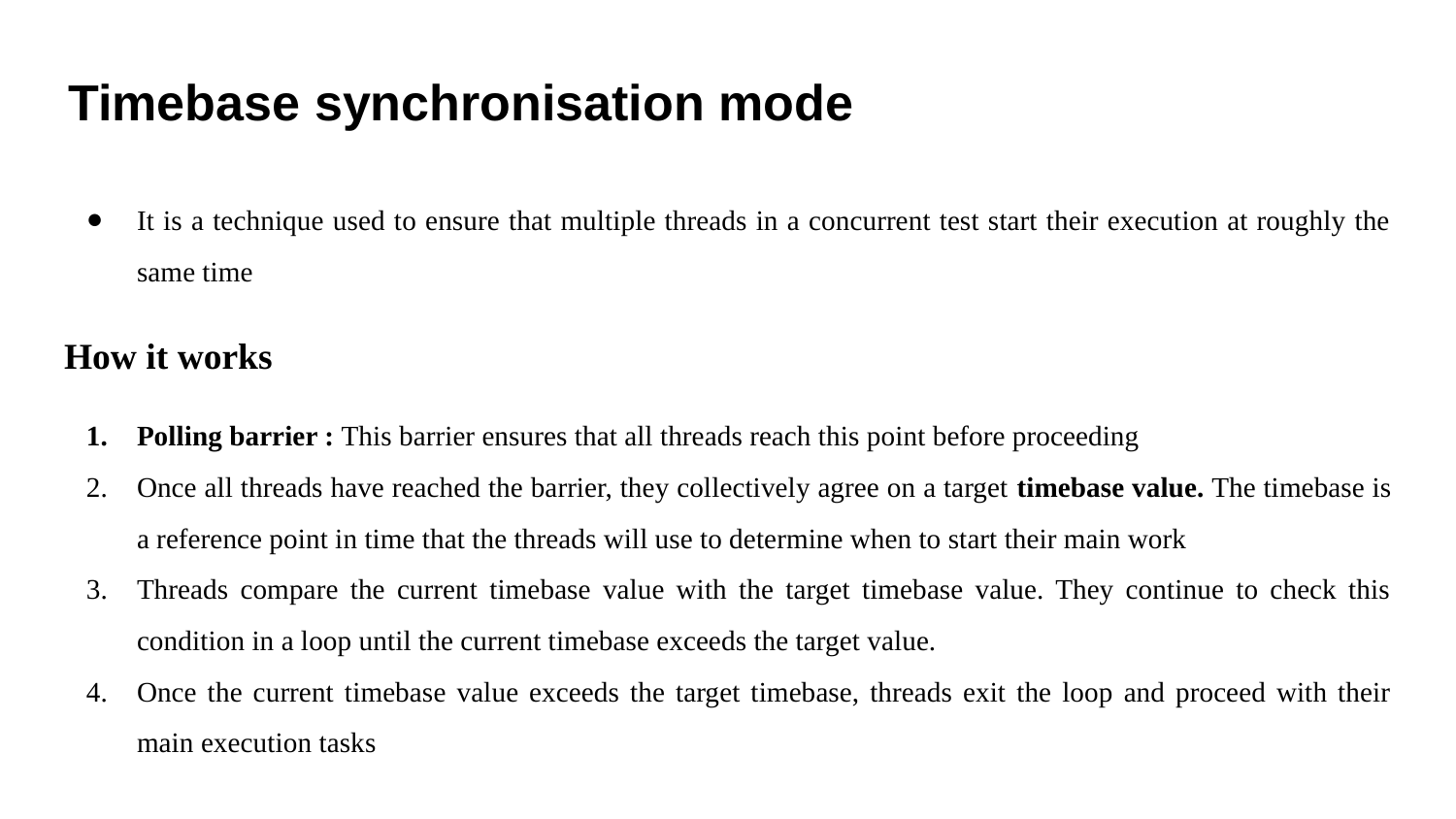

# Timebase synchronisation mode

It is a technique used to ensure that multiple threads in a concurrent test start their execution at roughly the same time
How it works
Polling barrier : This barrier ensures that all threads reach this point before proceeding
Once all threads have reached the barrier, they collectively agree on a target timebase value. The timebase is a reference point in time that the threads will use to determine when to start their main work
Threads compare the current timebase value with the target timebase value. They continue to check this condition in a loop until the current timebase exceeds the target value.
Once the current timebase value exceeds the target timebase, threads exit the loop and proceed with their main execution tasks